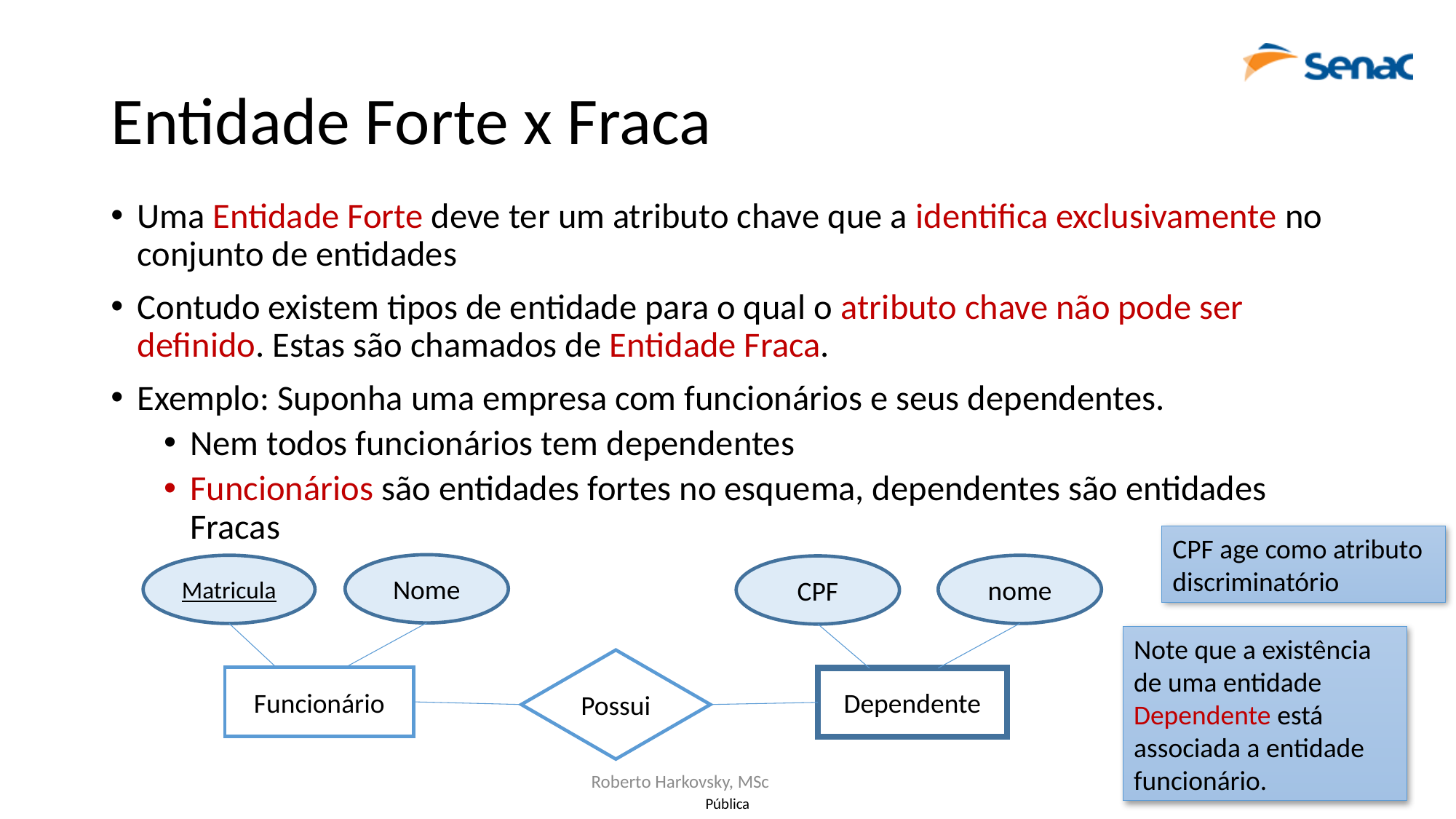

# Entidade Forte x Fraca
Uma Entidade Forte deve ter um atributo chave que a identifica exclusivamente no conjunto de entidades
Contudo existem tipos de entidade para o qual o atributo chave não pode ser definido. Estas são chamados de Entidade Fraca.
Exemplo: Suponha uma empresa com funcionários e seus dependentes.
Nem todos funcionários tem dependentes
Funcionários são entidades fortes no esquema, dependentes são entidades Fracas

CPF age como atributo discriminatório
Nome
nome
Matricula
CPF
Note que a existência de uma entidade Dependente está associada a entidade  funcionário.
Possui
Funcionário
Dependente
Roberto Harkovsky, MSc
19